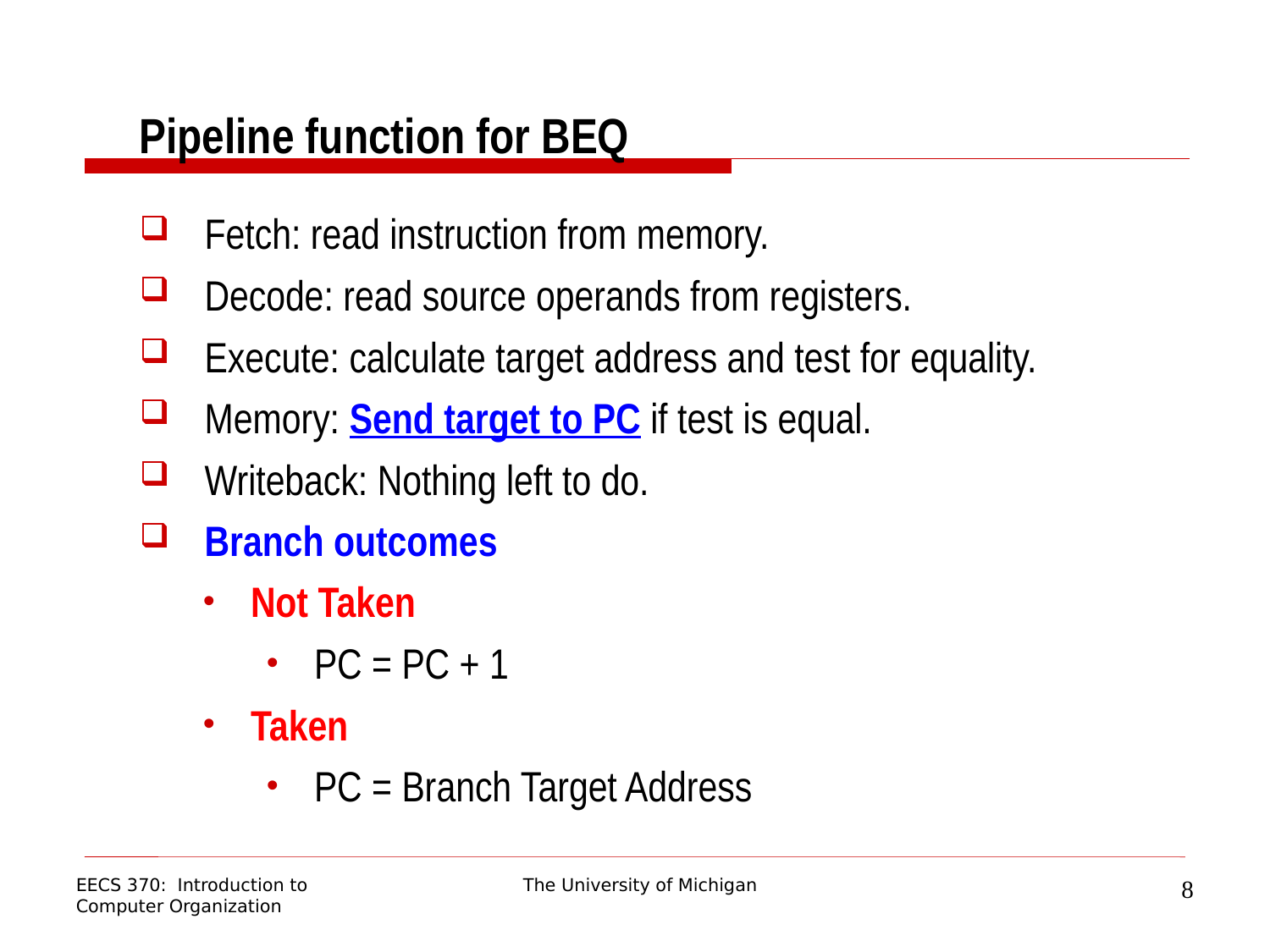

Pipeline function for BEQ
Fetch: read instruction from memory.
Decode: read source operands from registers.
Execute: calculate target address and test for equality.
Memory: Send target to PC if test is equal.
Writeback: Nothing left to do.
Branch outcomes
Not Taken
PC = PC + 1
Taken
PC = Branch Target Address
8